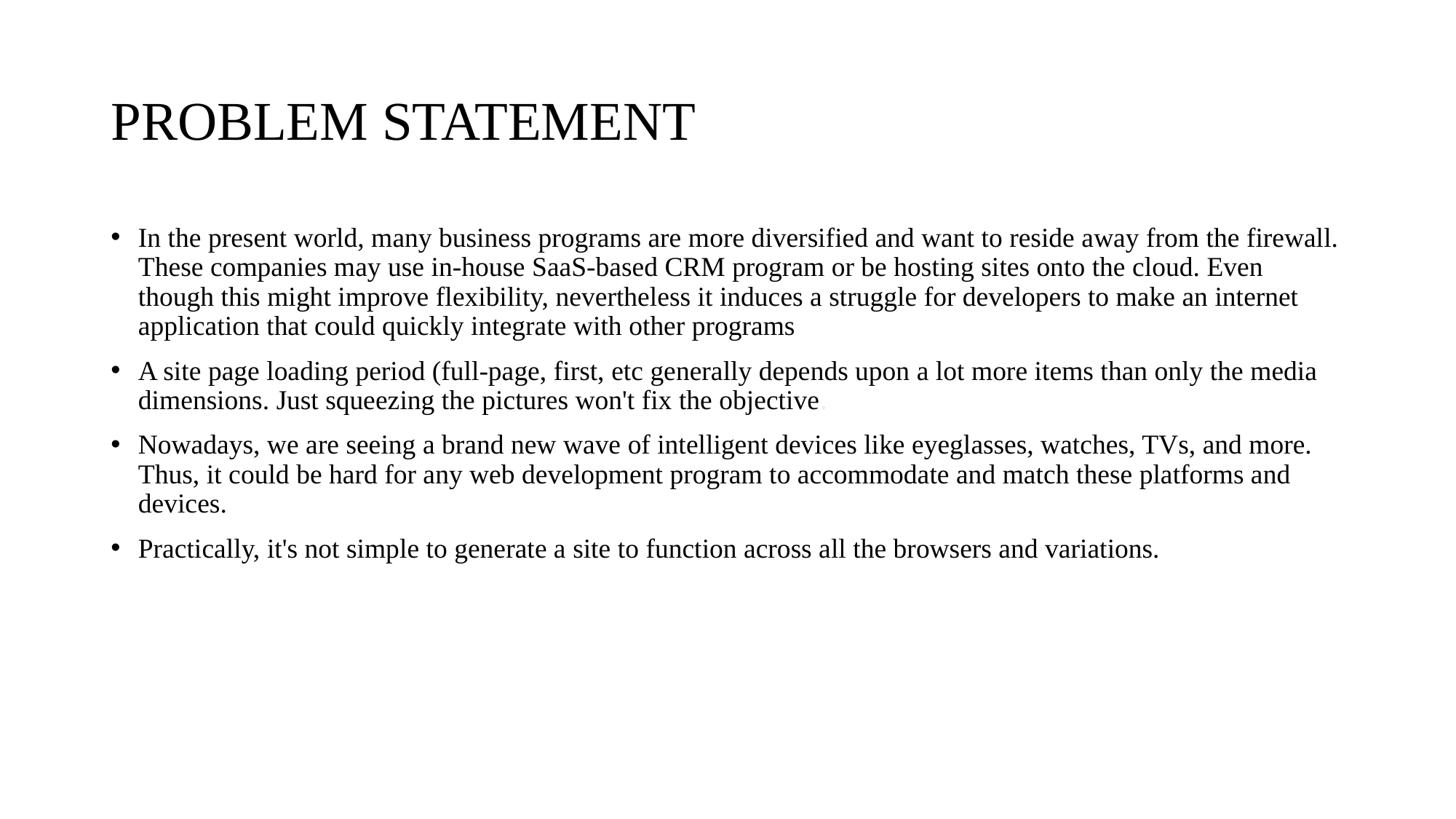

# PROBLEM STATEMENT
In the present world, many business programs are more diversified and want to reside away from the firewall. These companies may use in-house SaaS-based CRM program or be hosting sites onto the cloud. Even though this might improve flexibility, nevertheless it induces a struggle for developers to make an internet application that could quickly integrate with other programs
A site page loading period (full-page, first, etc generally depends upon a lot more items than only the media dimensions. Just squeezing the pictures won't fix the objective.
Nowadays, we are seeing a brand new wave of intelligent devices like eyeglasses, watches, TVs, and more. Thus, it could be hard for any web development program to accommodate and match these platforms and devices.
Practically, it's not simple to generate a site to function across all the browsers and variations.